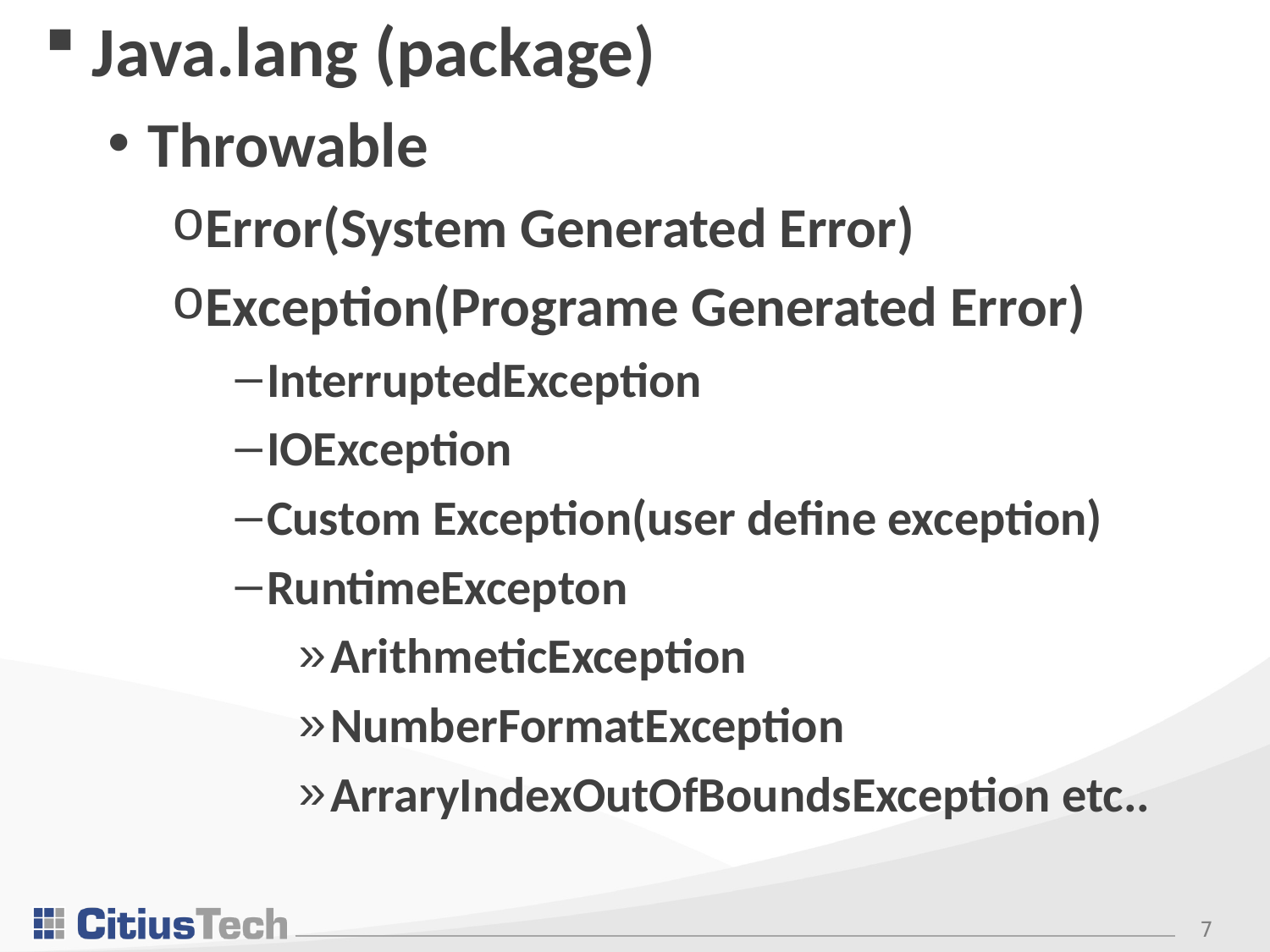

Java.lang (package)
Throwable
Error(System Generated Error)
Exception(Programe Generated Error)
InterruptedException
IOException
Custom Exception(user define exception)
RuntimeExcepton
ArithmeticException
NumberFormatException
ArraryIndexOutOfBoundsException etc..